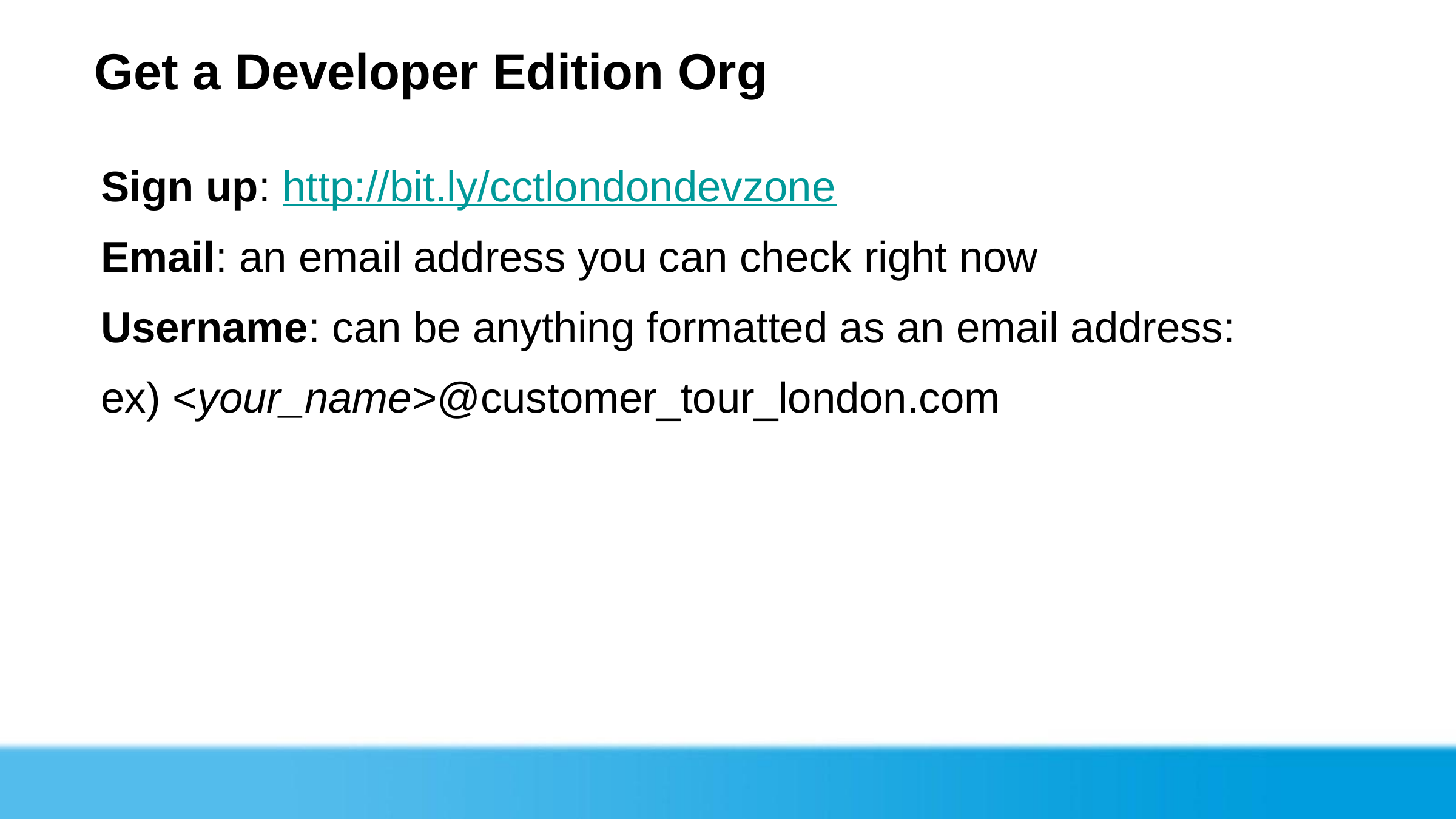

# Get a Developer Edition Org
Sign up: http://bit.ly/cctlondondevzone
Email: an email address you can check right now
Username: can be anything formatted as an email address:
ex) <your_name>@customer_tour_london.com